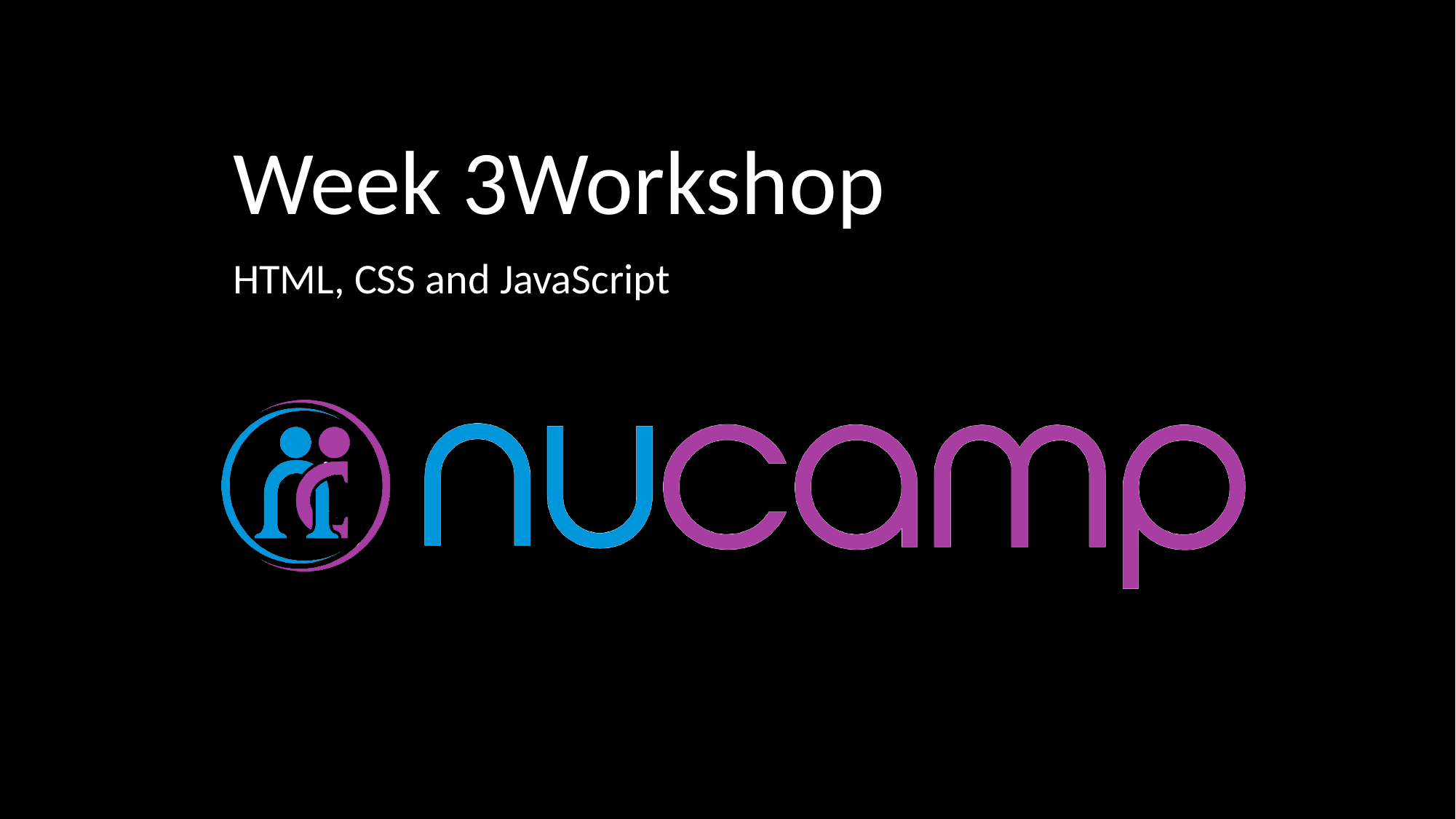

# Week 3Workshop
HTML, CSS and JavaScript